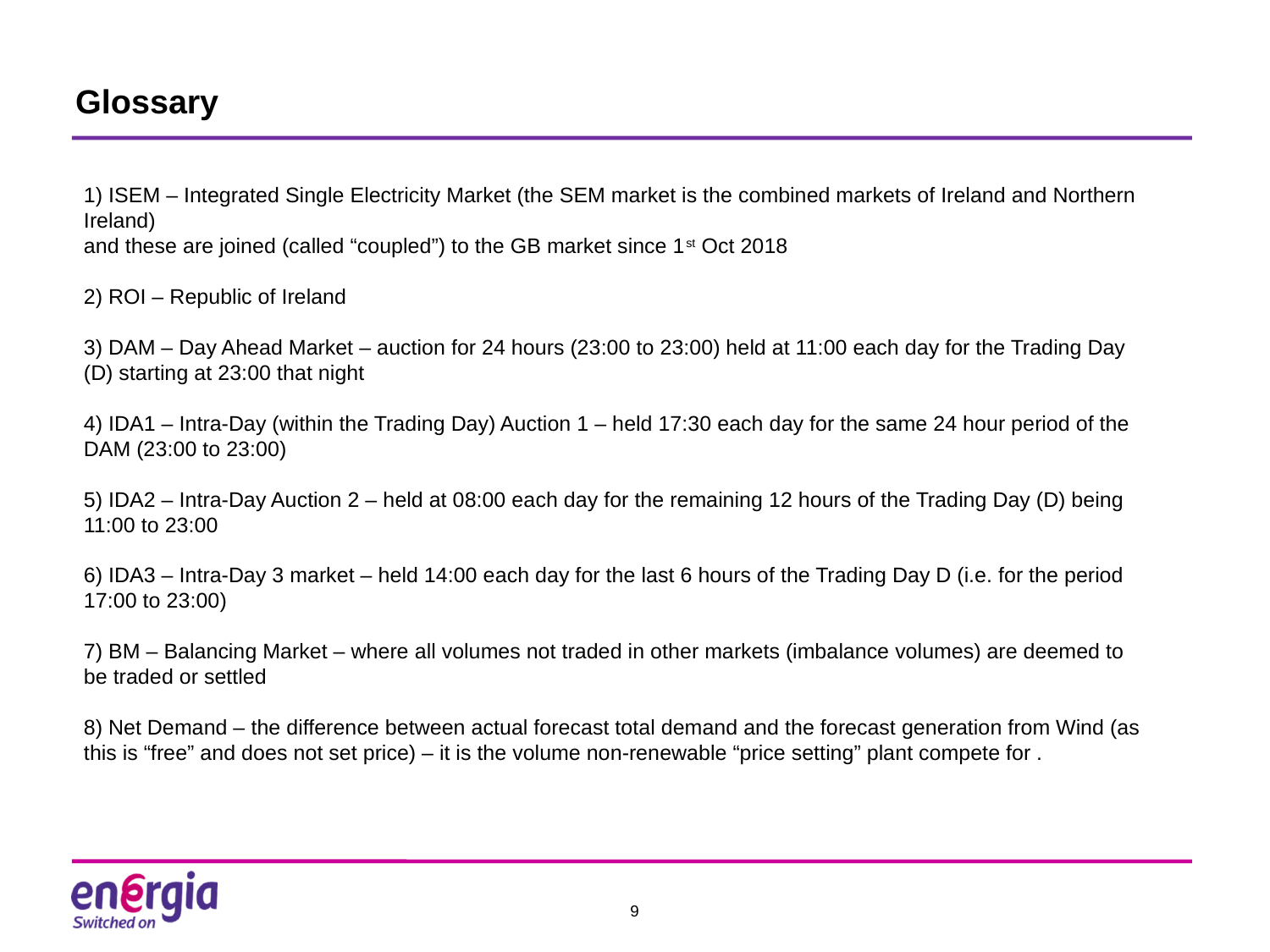

1) ISEM – Integrated Single Electricity Market (the SEM market is the combined markets of Ireland and Northern Ireland)
and these are joined (called “coupled”) to the GB market since 1st Oct 2018

2) ROI – Republic of Ireland

3) DAM – Day Ahead Market – auction for 24 hours (23:00 to 23:00) held at 11:00 each day for the Trading Day (D) starting at 23:00 that night

4) IDA1 – Intra-Day (within the Trading Day) Auction 1 – held 17:30 each day for the same 24 hour period of the DAM (23:00 to 23:00)

5) IDA2 – Intra-Day Auction 2 – held at 08:00 each day for the remaining 12 hours of the Trading Day (D) being 11:00 to 23:00

6) IDA3 – Intra-Day 3 market – held 14:00 each day for the last 6 hours of the Trading Day D (i.e. for the period 17:00 to 23:00)

7) BM – Balancing Market – where all volumes not traded in other markets (imbalance volumes) are deemed to be traded or settled

8) Net Demand – the difference between actual forecast total demand and the forecast generation from Wind (as this is “free” and does not set price) – it is the volume non-renewable “price setting” plant compete for .
# Glossary